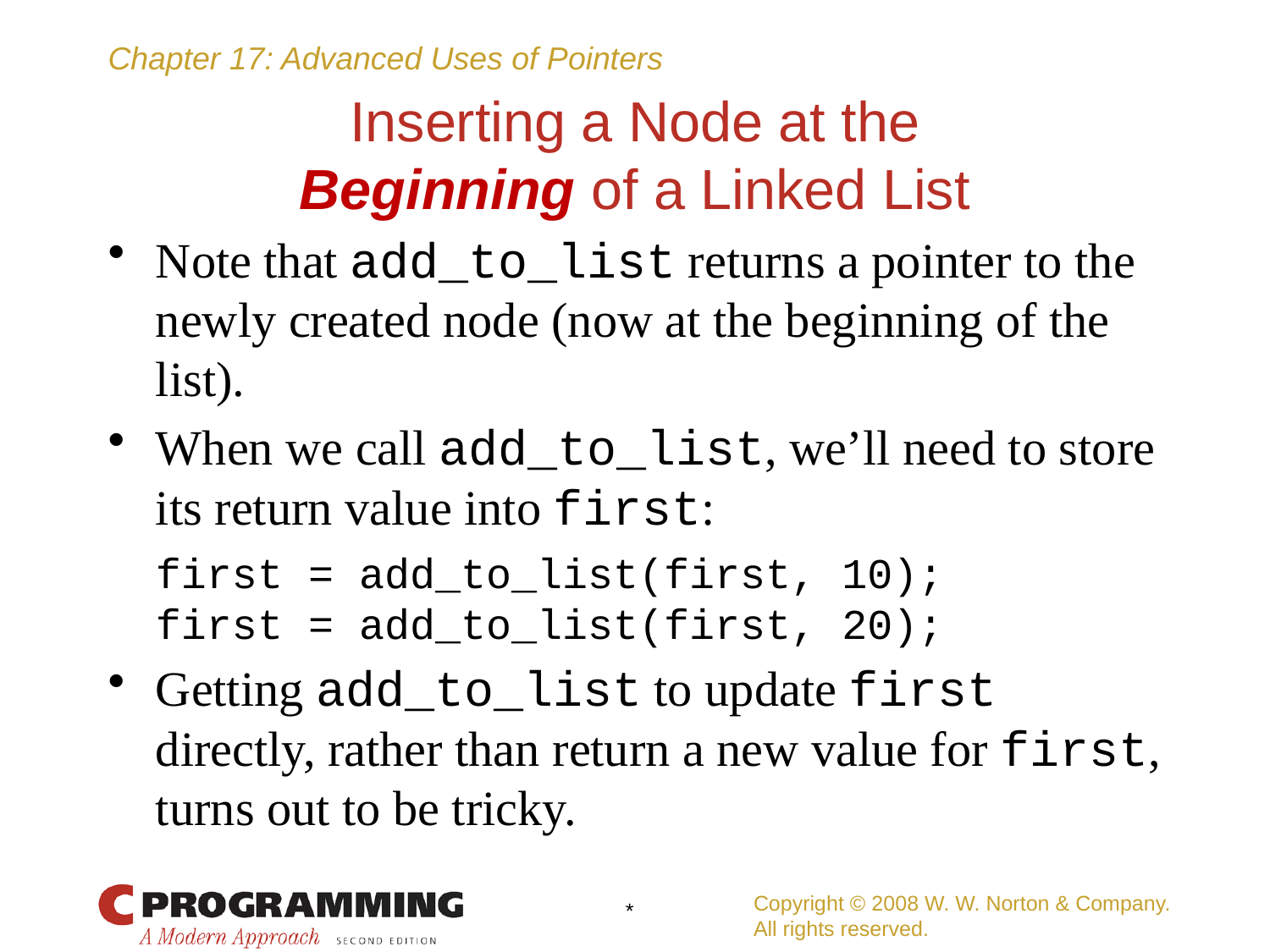

# Inserting a Node at the Beginning of a Linked List
Note that add_to_list returns a pointer to the newly created node (now at the beginning of the list).
When we call add_to_list, we’ll need to store its return value into first:
	first = add_to_list(first, 10);
	first = add_to_list(first, 20);
Getting add_to_list to update first directly, rather than return a new value for first, turns out to be tricky.
Copyright © 2008 W. W. Norton & Company.
All rights reserved.
*